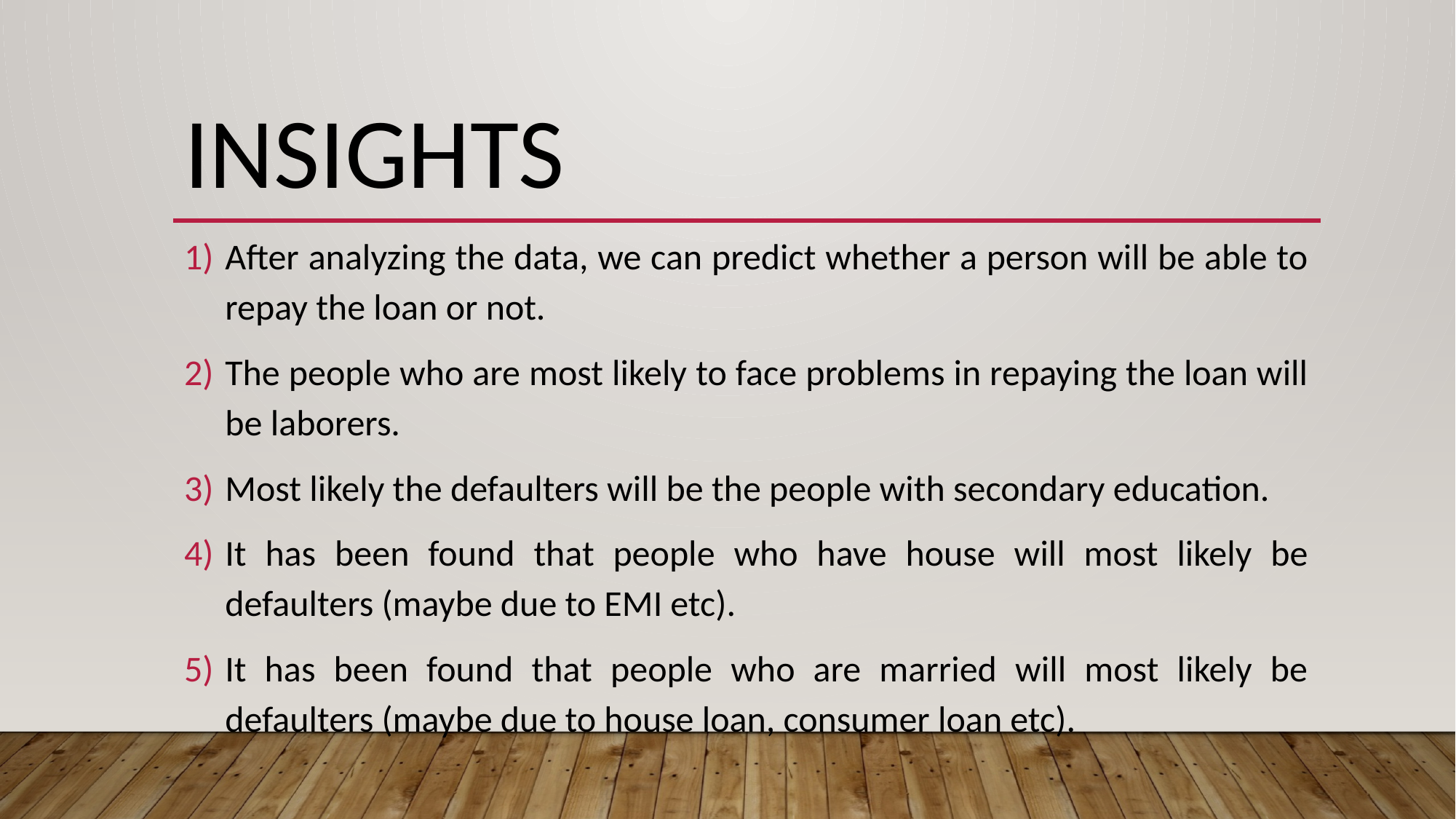

# Insights
After analyzing the data, we can predict whether a person will be able to repay the loan or not.
The people who are most likely to face problems in repaying the loan will be laborers.
Most likely the defaulters will be the people with secondary education.
It has been found that people who have house will most likely be defaulters (maybe due to EMI etc).
It has been found that people who are married will most likely be defaulters (maybe due to house loan, consumer loan etc).